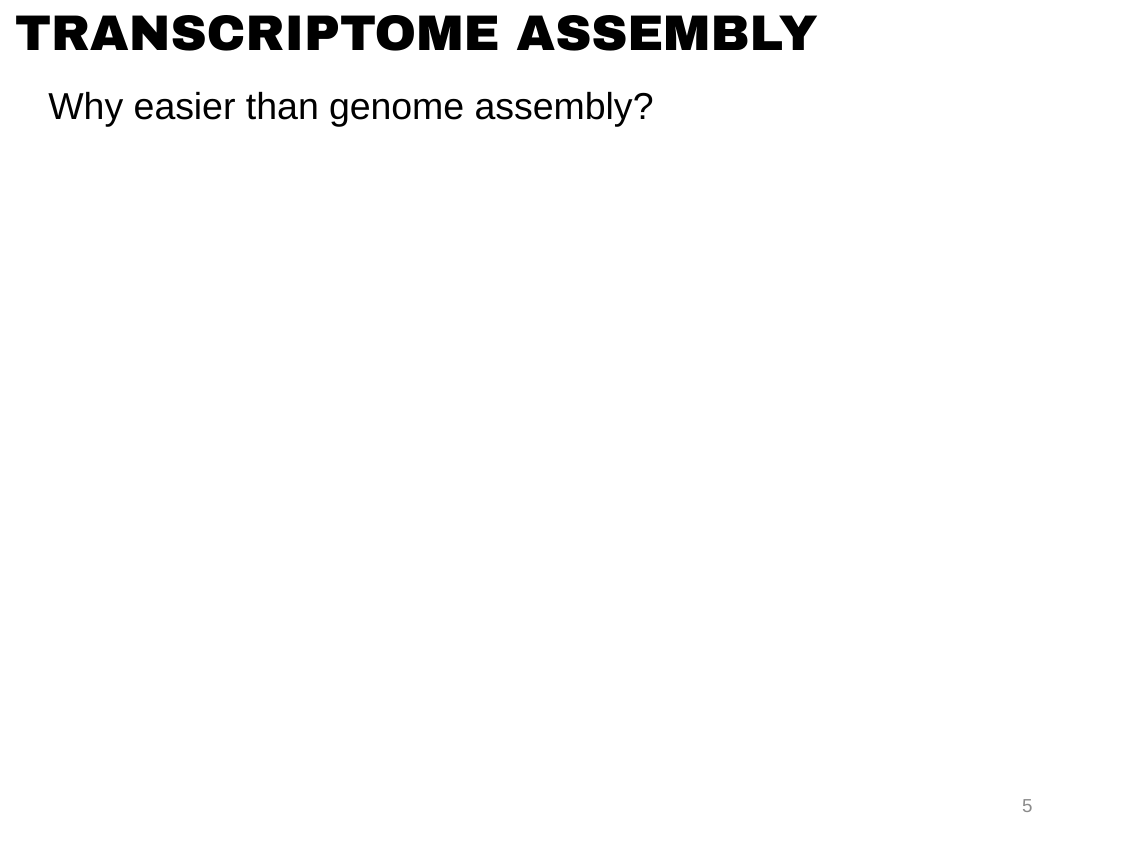

# Transcriptome Assembly
Why easier than genome assembly?
5